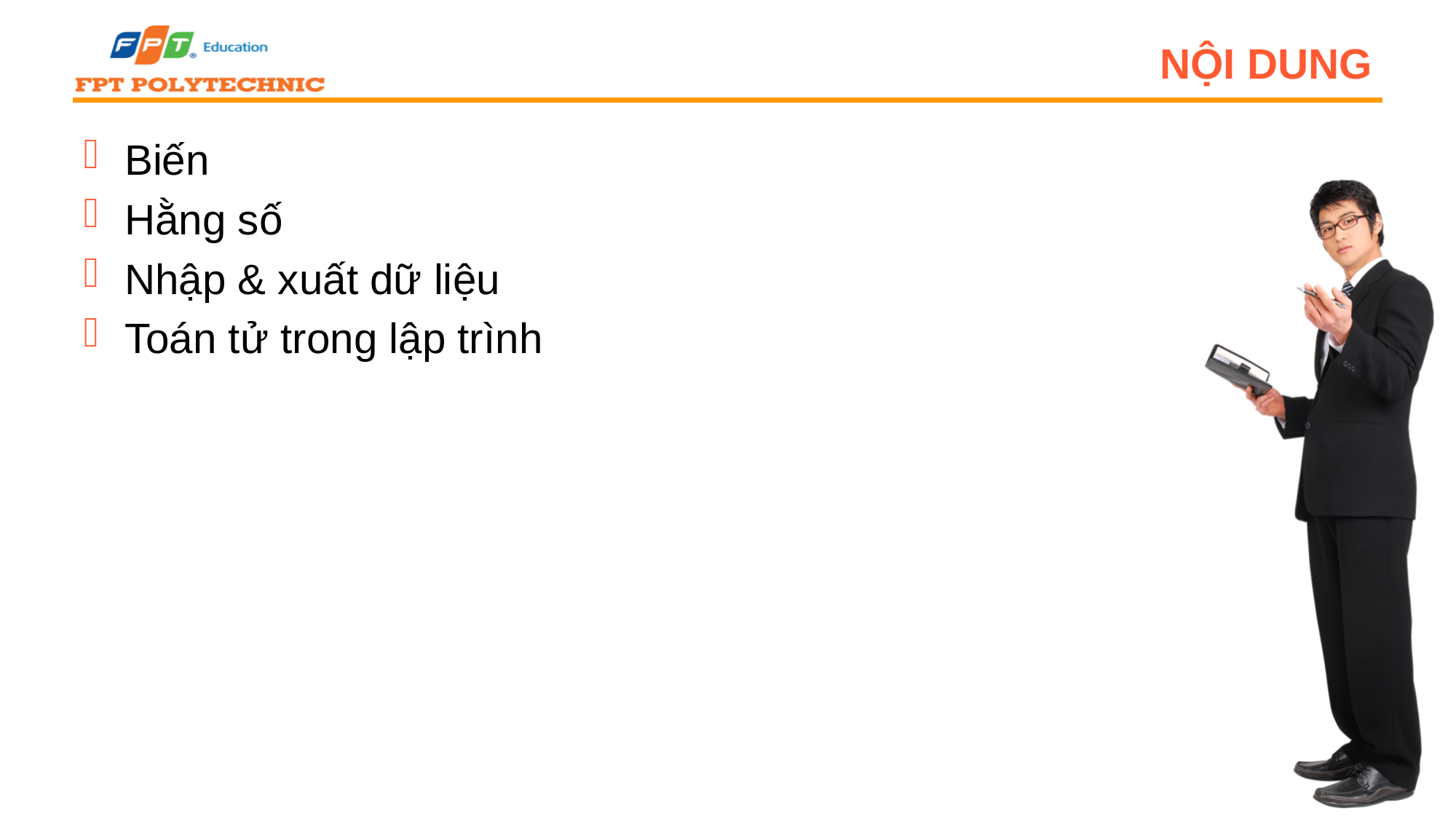

# Nội dung
Biến
Hằng số
Nhập & xuất dữ liệu
Toán tử trong lập trình